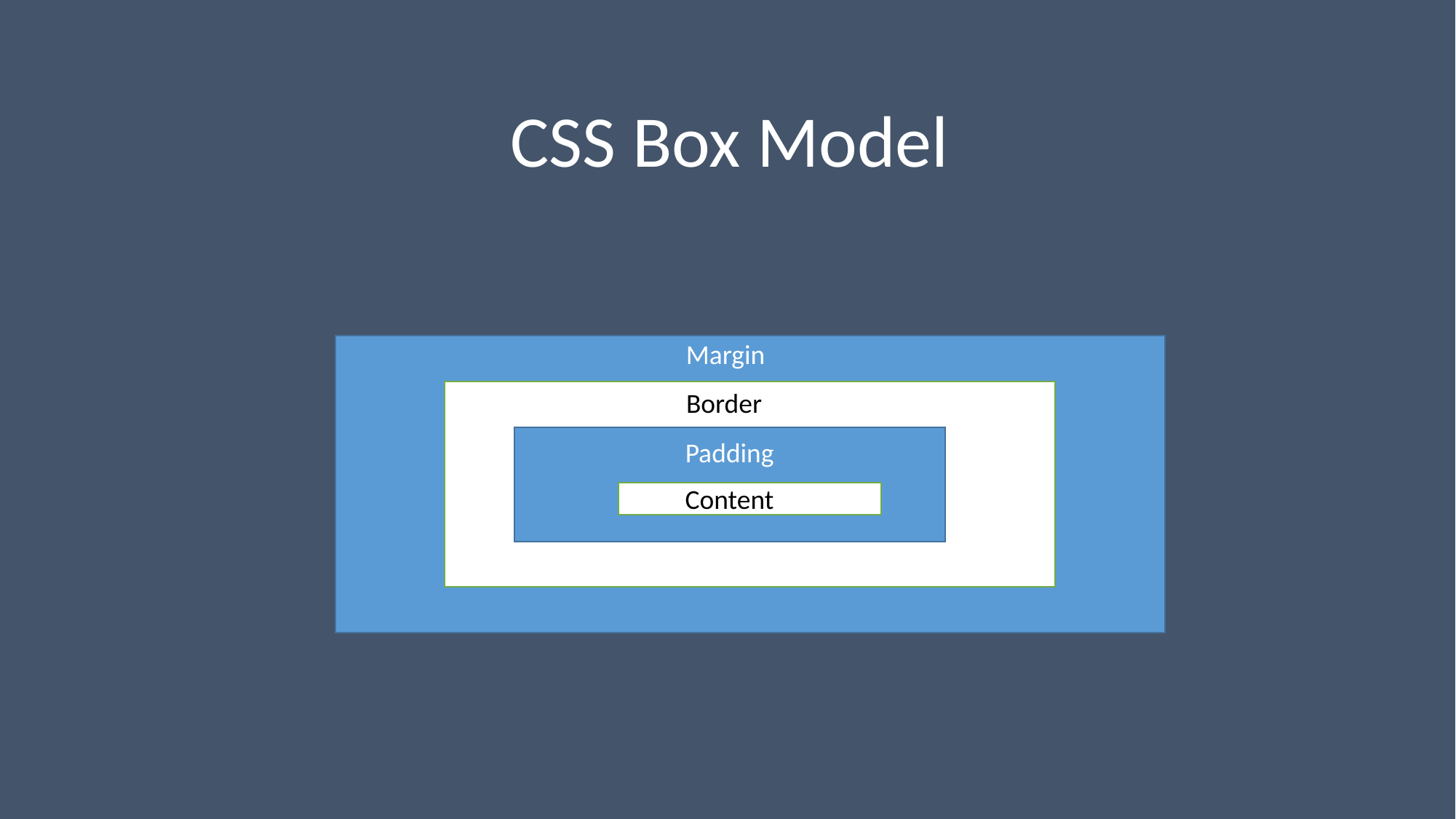

# CSS Box Model

			  Margin

		  Border

Padding

         Content